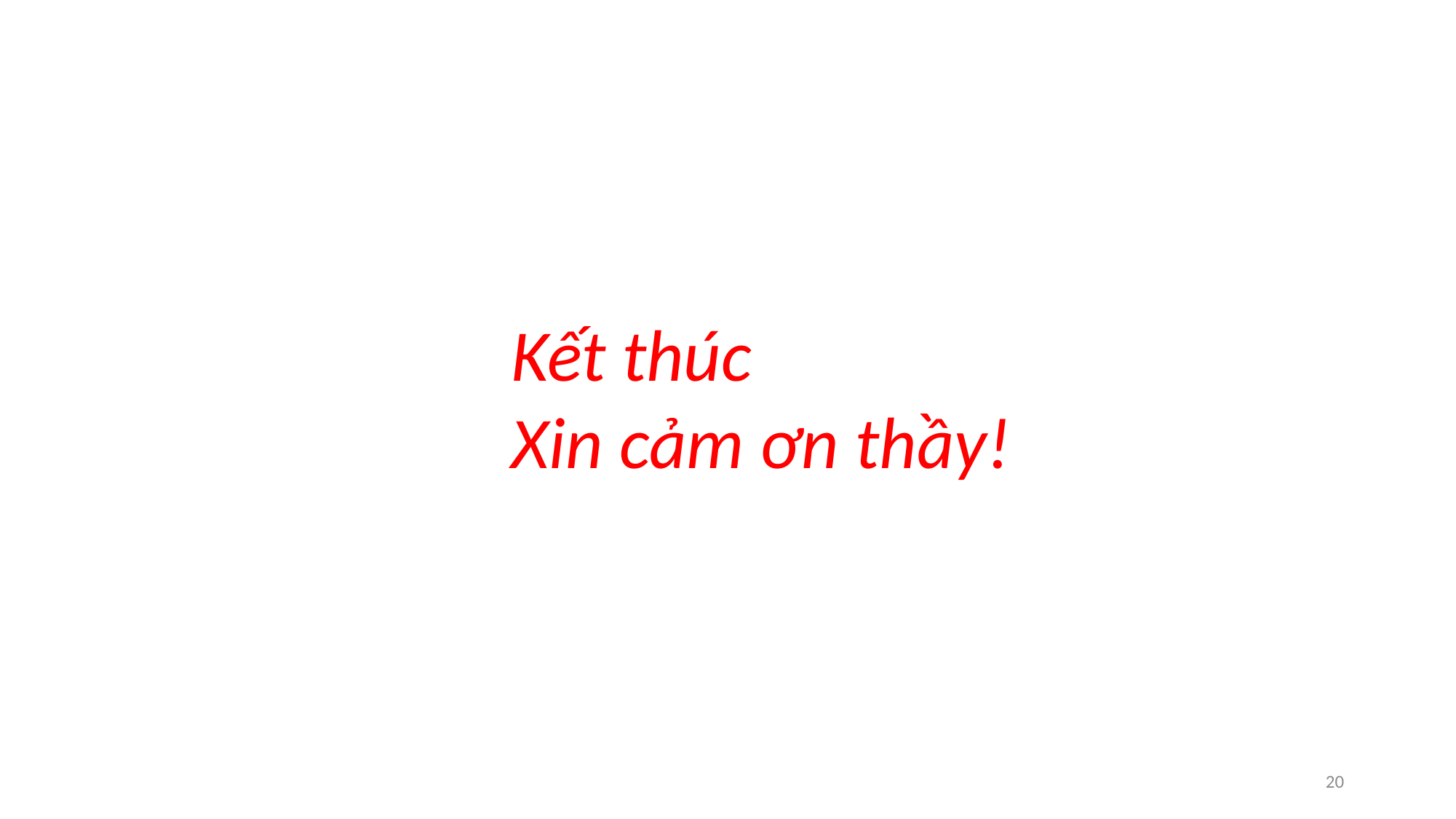

Kết thúc
Xin cảm ơn thầy!
20